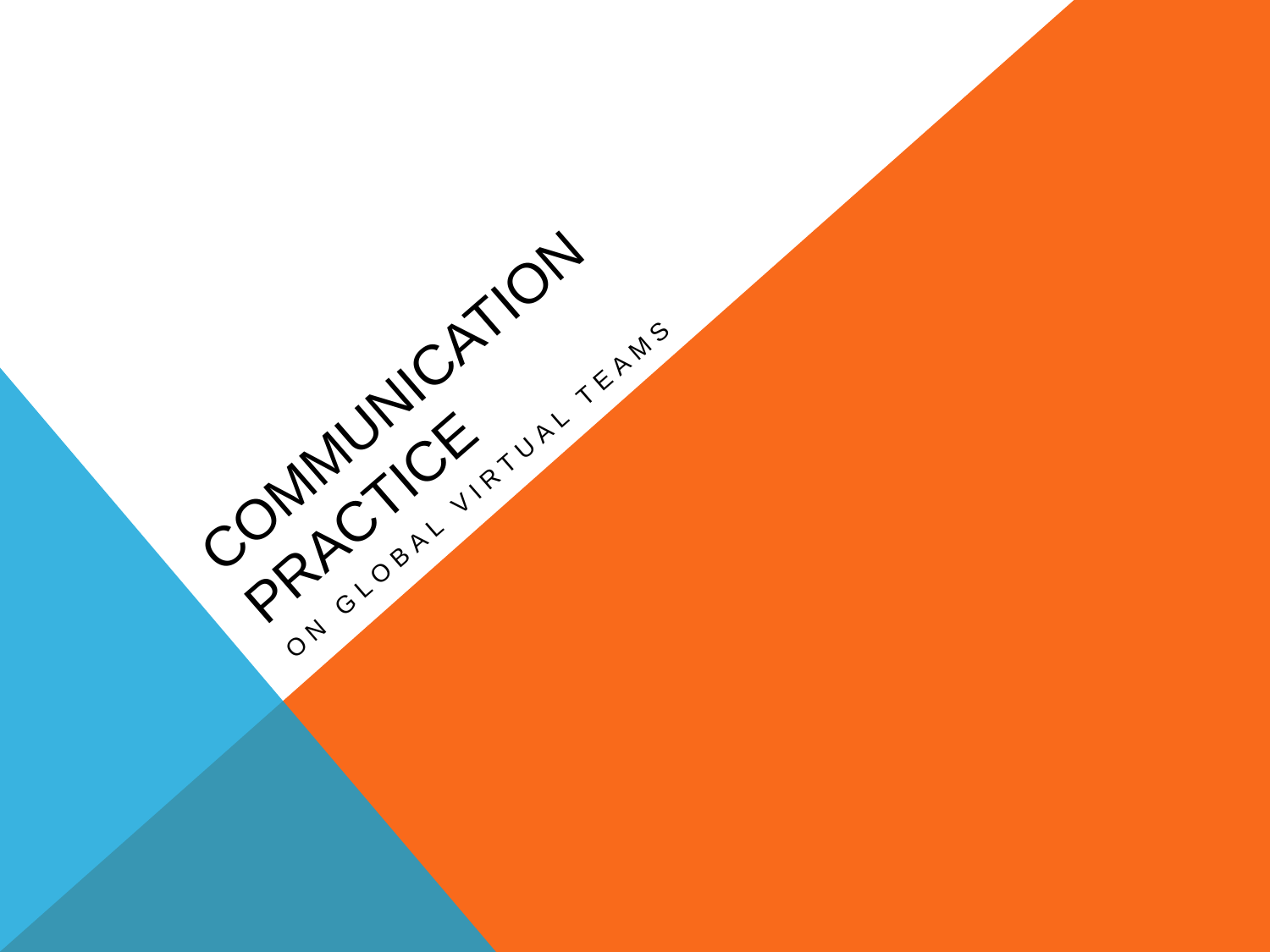

# Communication practice
On Global Virtual Teams